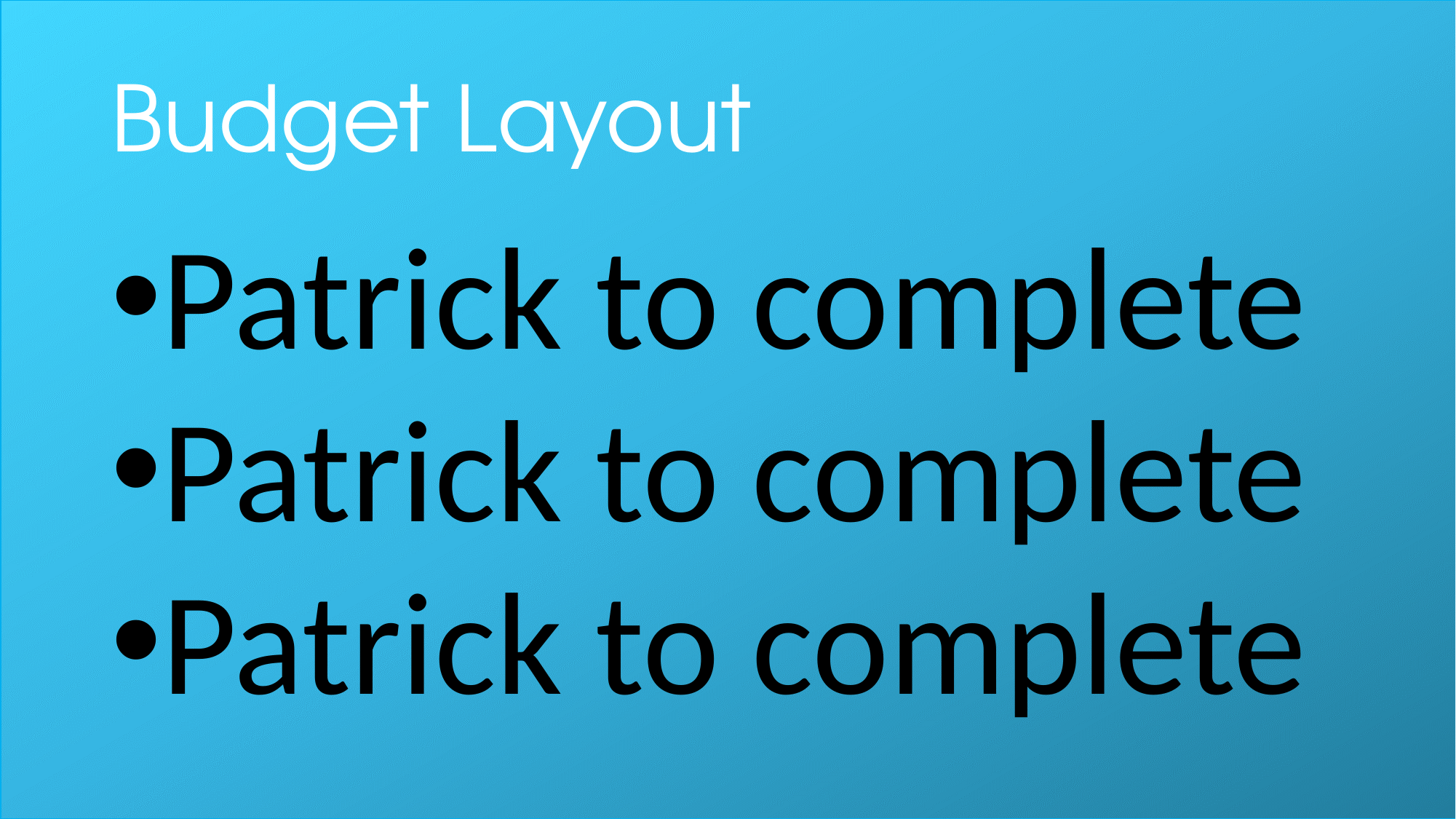

# Budget Layout
Patrick to complete
Patrick to complete
Patrick to complete